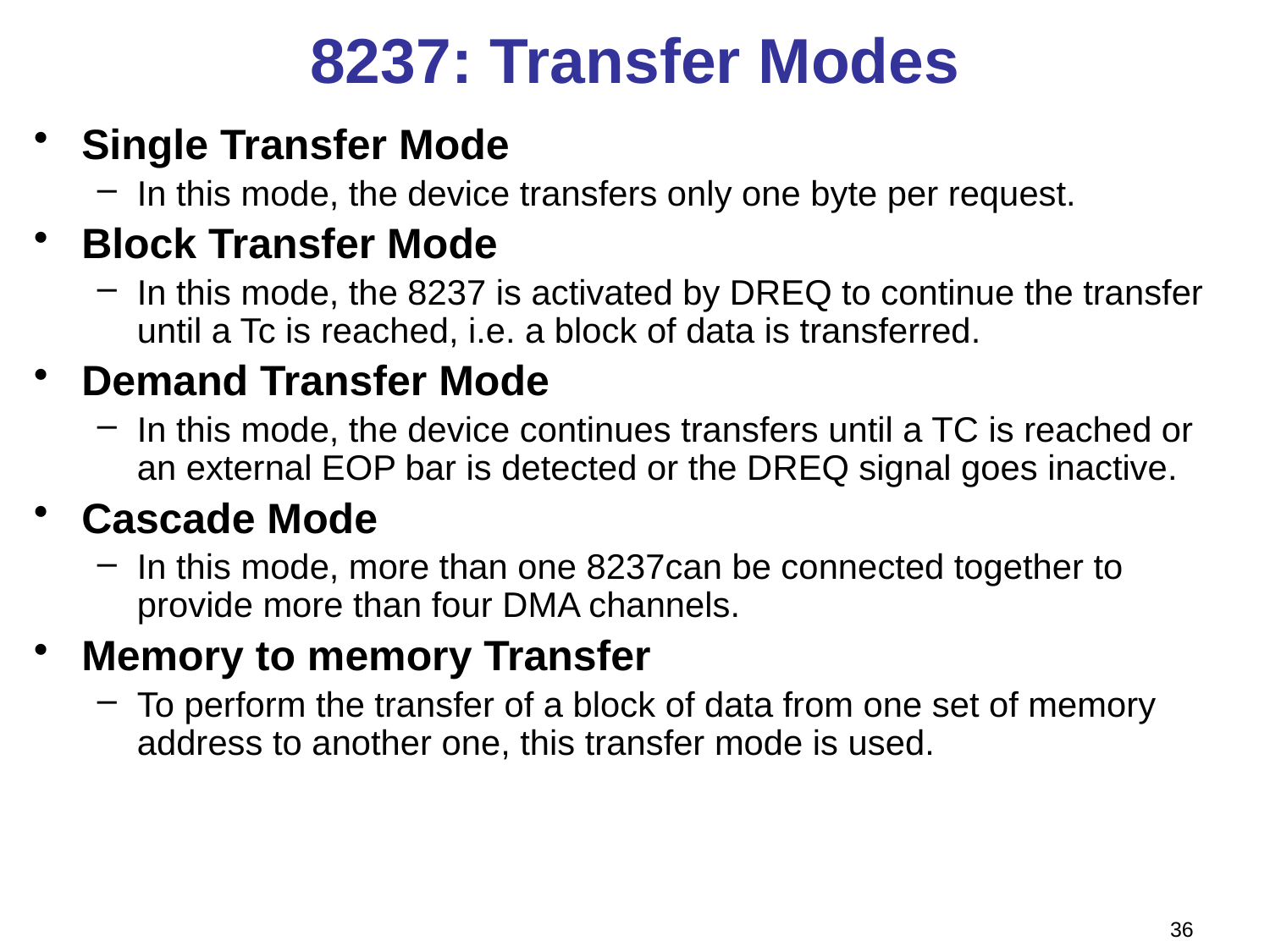

# 8237: Transfer Modes
Single Transfer Mode
In this mode, the device transfers only one byte per request.
Block Transfer Mode
In this mode, the 8237 is activated by DREQ to continue the transfer until a Tc is reached, i.e. a block of data is transferred.
Demand Transfer Mode
In this mode, the device continues transfers until a TC is reached or an external EOP bar is detected or the DREQ signal goes inactive.
Cascade Mode
In this mode, more than one 8237can be connected together to provide more than four DMA channels.
Memory to memory Transfer
To perform the transfer of a block of data from one set of memory address to another one, this transfer mode is used.
36